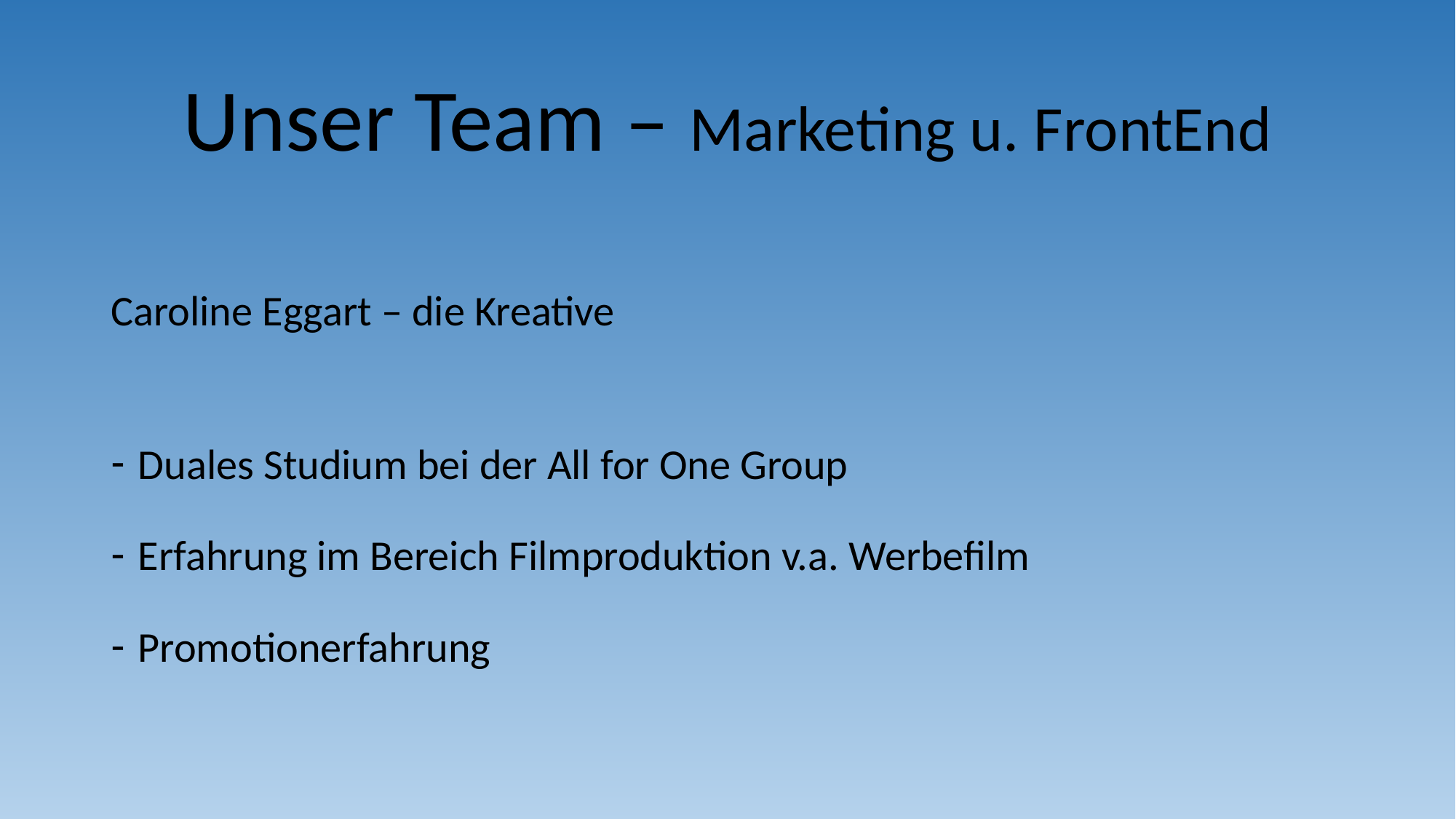

# Unser Team – Marketing u. FrontEnd

Caroline Eggart – die Kreative

Duales Studium bei der All for One Group
Erfahrung im Bereich Filmproduktion v.a. Werbefilm
Promotionerfahrung